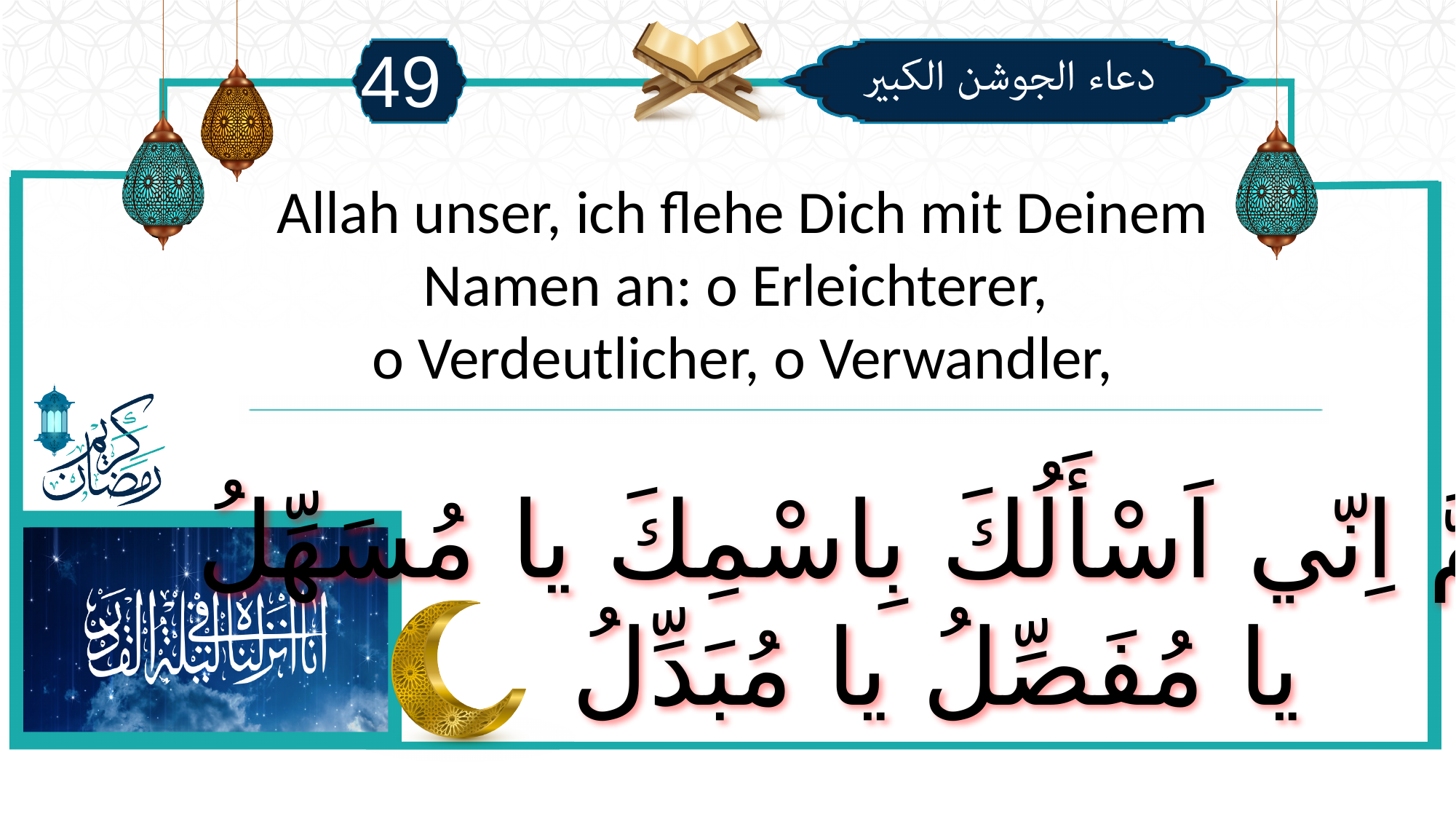

49
Allah unser, ich flehe Dich mit Deinem Namen an: o Erleichterer,
o Verdeutlicher, o Verwandler,
اَللّـهُمَّ اِنّي اَسْأَلُكَ بِاسْمِكَ يا مُسَهِّلُ
 يا مُفَصِّلُ يا مُبَدِّلُ